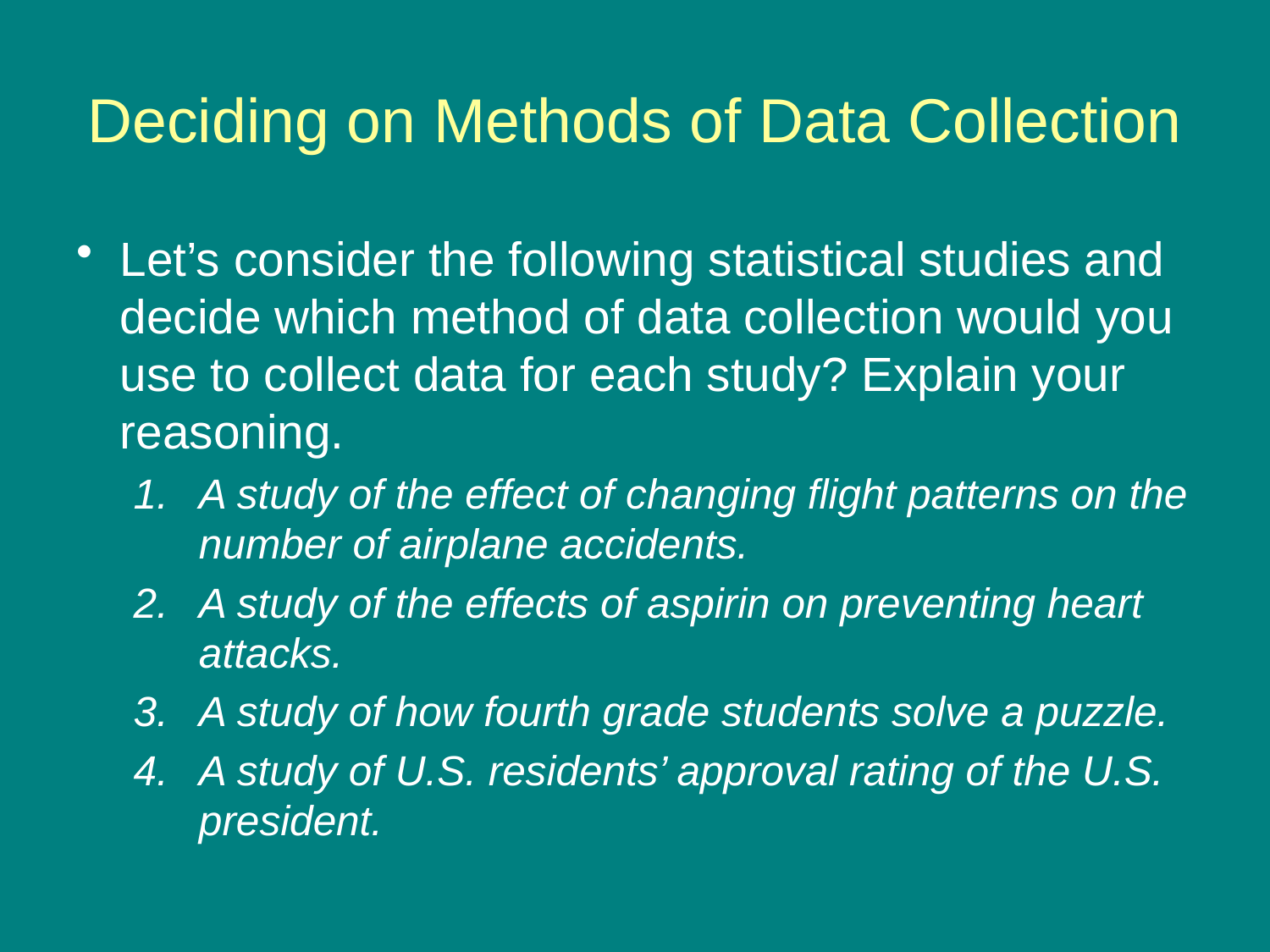

# Deciding on Methods of Data Collection
Let’s consider the following statistical studies and decide which method of data collection would you use to collect data for each study? Explain your reasoning.
A study of the effect of changing flight patterns on the number of airplane accidents.
A study of the effects of aspirin on preventing heart attacks.
A study of how fourth grade students solve a puzzle.
A study of U.S. residents’ approval rating of the U.S. president.